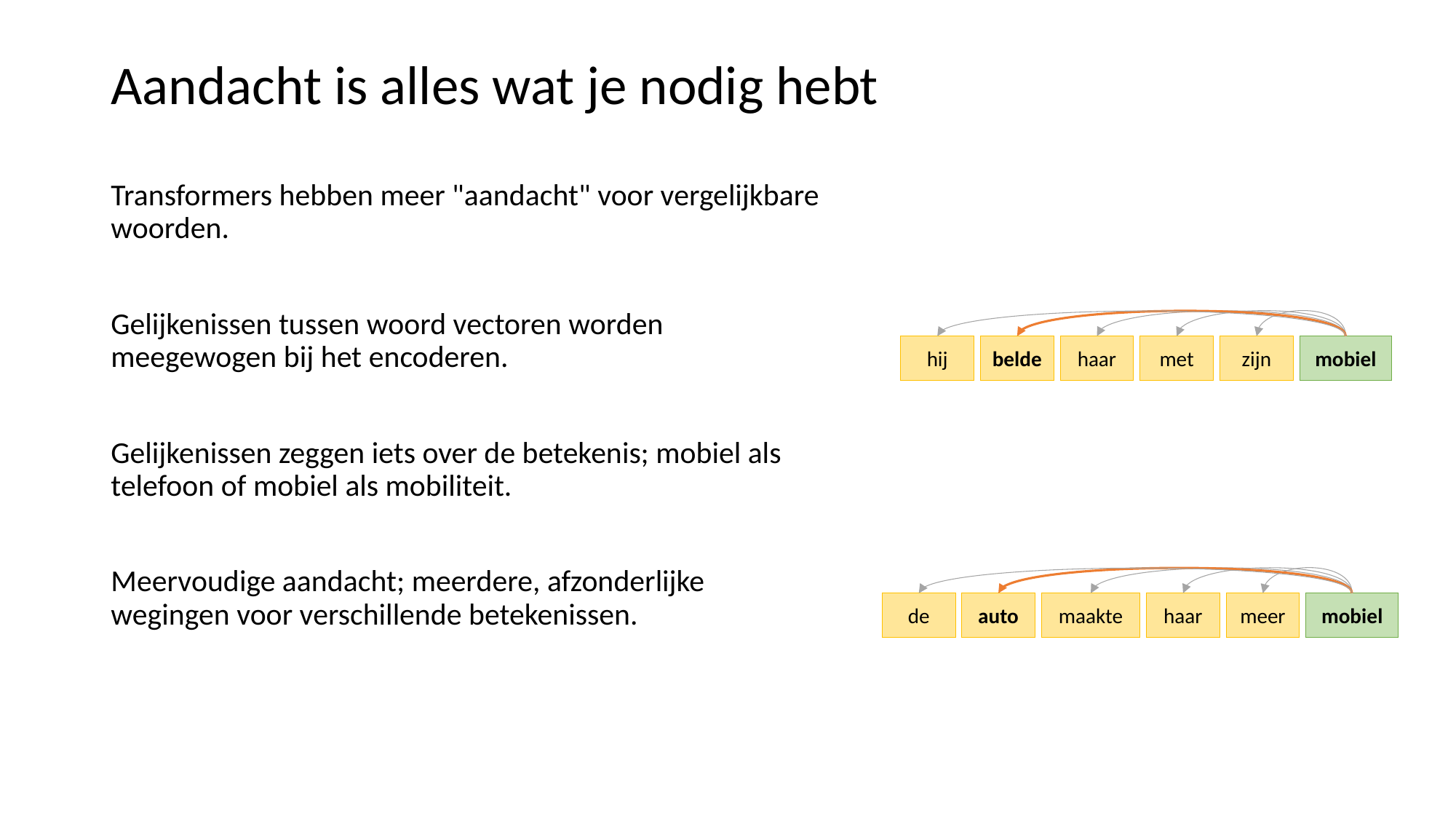

# Aandacht is alles wat je nodig hebt
Transformers hebben meer "aandacht" voor vergelijkbare woorden.

Gelijkenissen tussen woord vectoren worden meegewogen bij het encoderen.

Gelijkenissen zeggen iets over de betekenis; mobiel als telefoon of mobiel als mobiliteit.

Meervoudige aandacht; meerdere, afzonderlijke wegingen voor verschillende betekenissen.
hij
belde
haar
met
zijn
mobiel
de
auto
maakte
haar
meer
mobiel